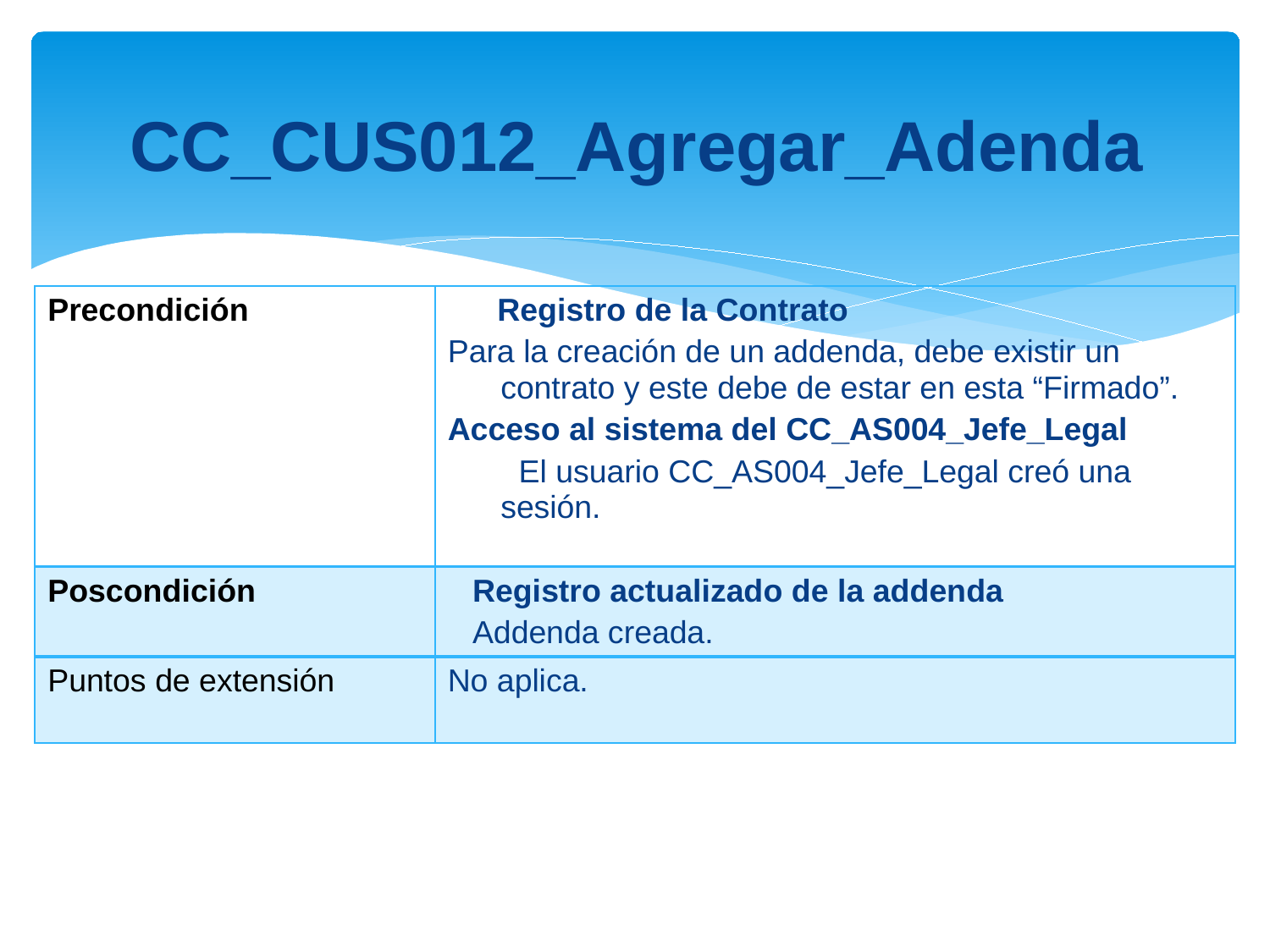

CC_CUS012_Agregar_Adenda
| Precondición | Registro de la Contrato Para la creación de un addenda, debe existir un contrato y este debe de estar en esta “Firmado”. Acceso al sistema del CC\_AS004\_Jefe\_Legal El usuario CC\_AS004\_Jefe\_Legal creó una sesión. |
| --- | --- |
| Poscondición | Registro actualizado de la addenda Addenda creada. |
| Puntos de extensión | No aplica. |